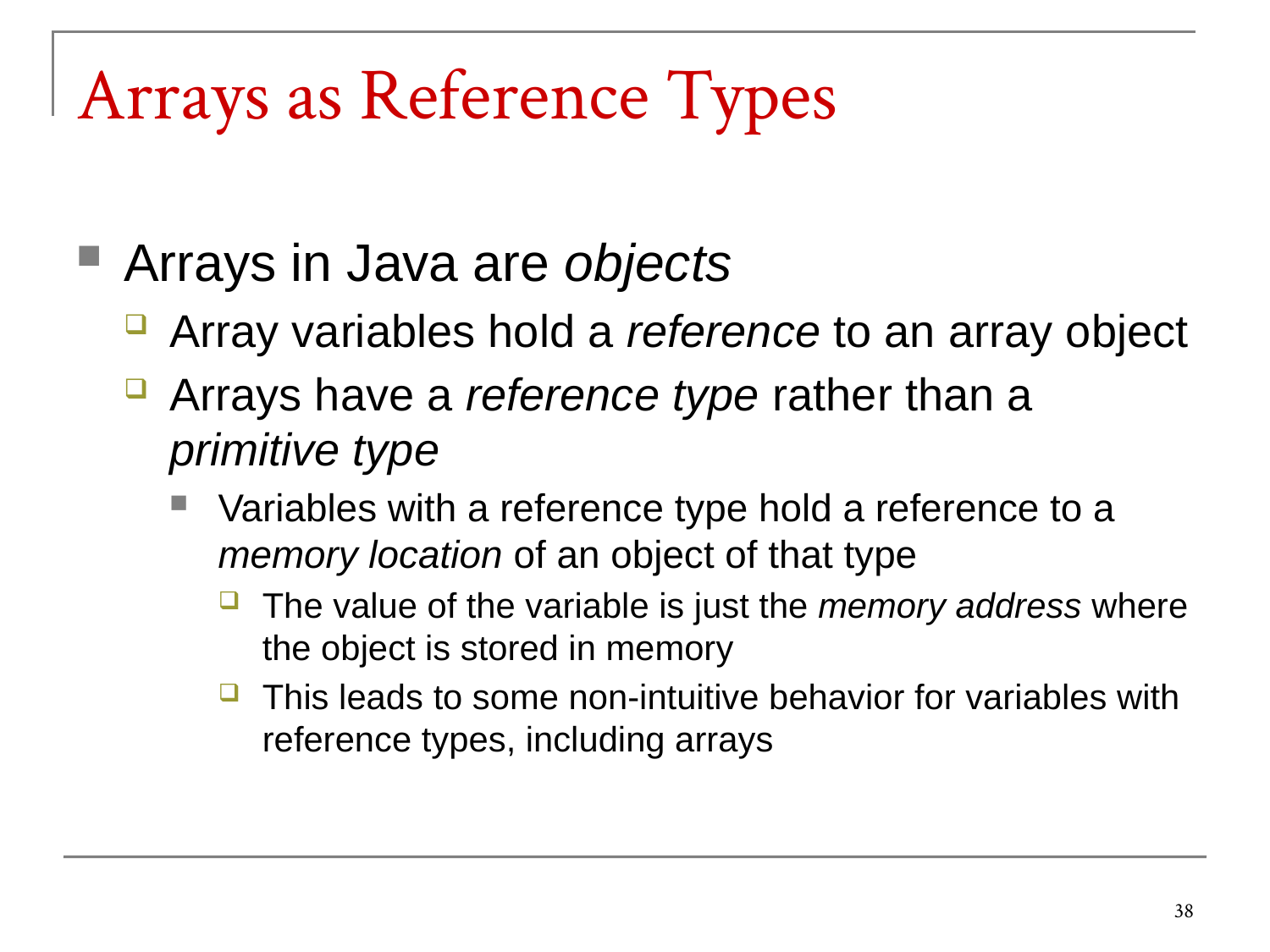

# Arrays as Reference Types
Arrays in Java are objects
Array variables hold a reference to an array object
Arrays have a reference type rather than a primitive type
Variables with a reference type hold a reference to a memory location of an object of that type
The value of the variable is just the memory address where the object is stored in memory
This leads to some non-intuitive behavior for variables with reference types, including arrays

38